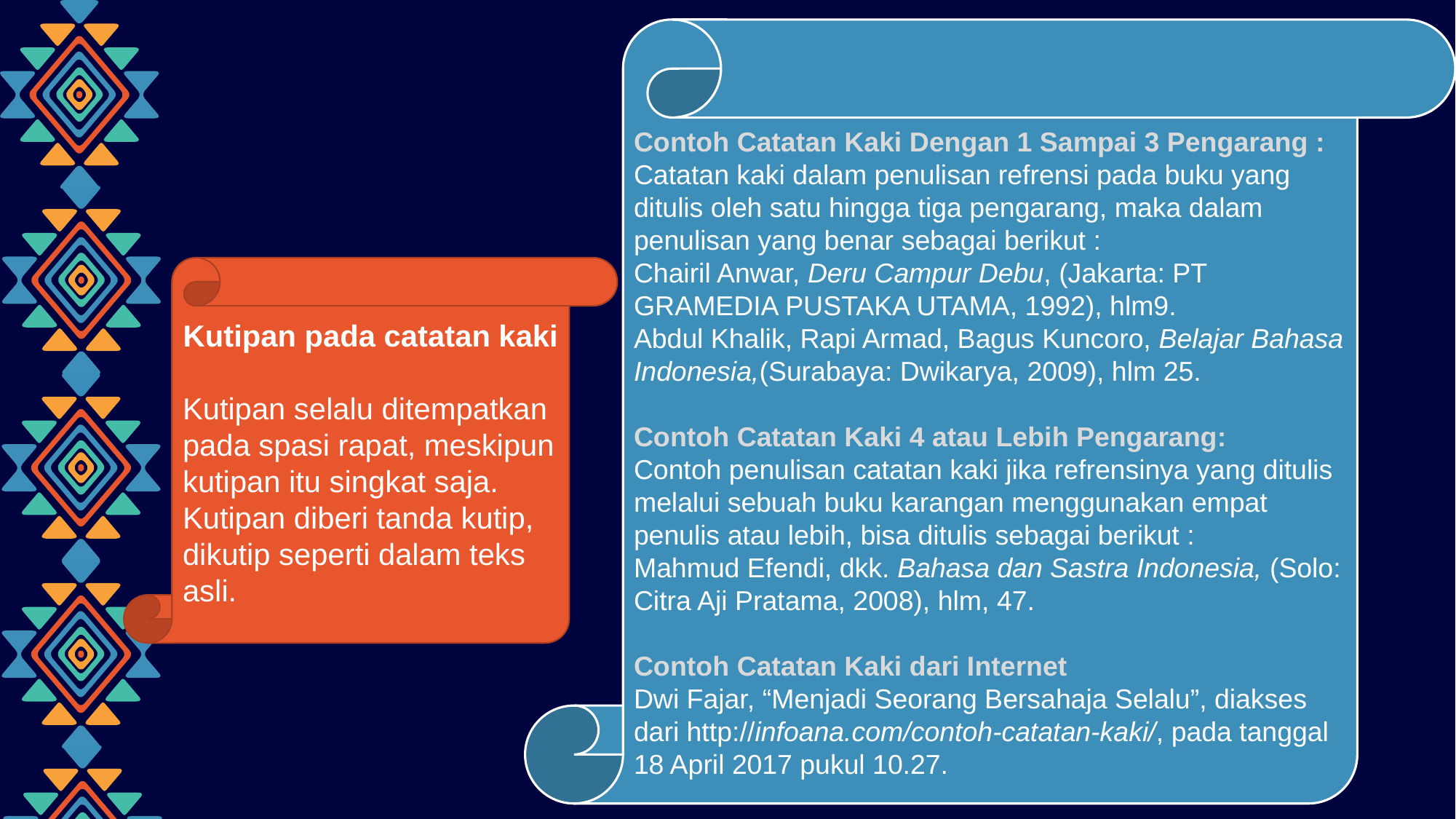

Contoh Catatan Kaki Dengan 1 Sampai 3 Pengarang :
Catatan kaki dalam penulisan refrensi pada buku yang ditulis oleh satu hingga tiga pengarang, maka dalam penulisan yang benar sebagai berikut :
Chairil Anwar, Deru Campur Debu, (Jakarta: PT GRAMEDIA PUSTAKA UTAMA, 1992), hlm9.
Abdul Khalik, Rapi Armad, Bagus Kuncoro, Belajar Bahasa Indonesia,(Surabaya: Dwikarya, 2009), hlm 25.

Contoh Catatan Kaki 4 atau Lebih Pengarang:
Contoh penulisan catatan kaki jika refrensinya yang ditulis melalui sebuah buku karangan menggunakan empat penulis atau lebih, bisa ditulis sebagai berikut :
Mahmud Efendi, dkk. Bahasa dan Sastra Indonesia, (Solo: Citra Aji Pratama, 2008), hlm, 47.

Contoh Catatan Kaki dari Internet
Dwi Fajar, “Menjadi Seorang Bersahaja Selalu”, diakses dari http://infoana.com/contoh-catatan-kaki/, pada tanggal 18 April 2017 pukul 10.27.

Kutipan pada catatan kaki

Kutipan selalu ditempatkan pada spasi rapat, meskipun kutipan itu singkat saja. Kutipan diberi tanda kutip, dikutip seperti dalam teks asli.